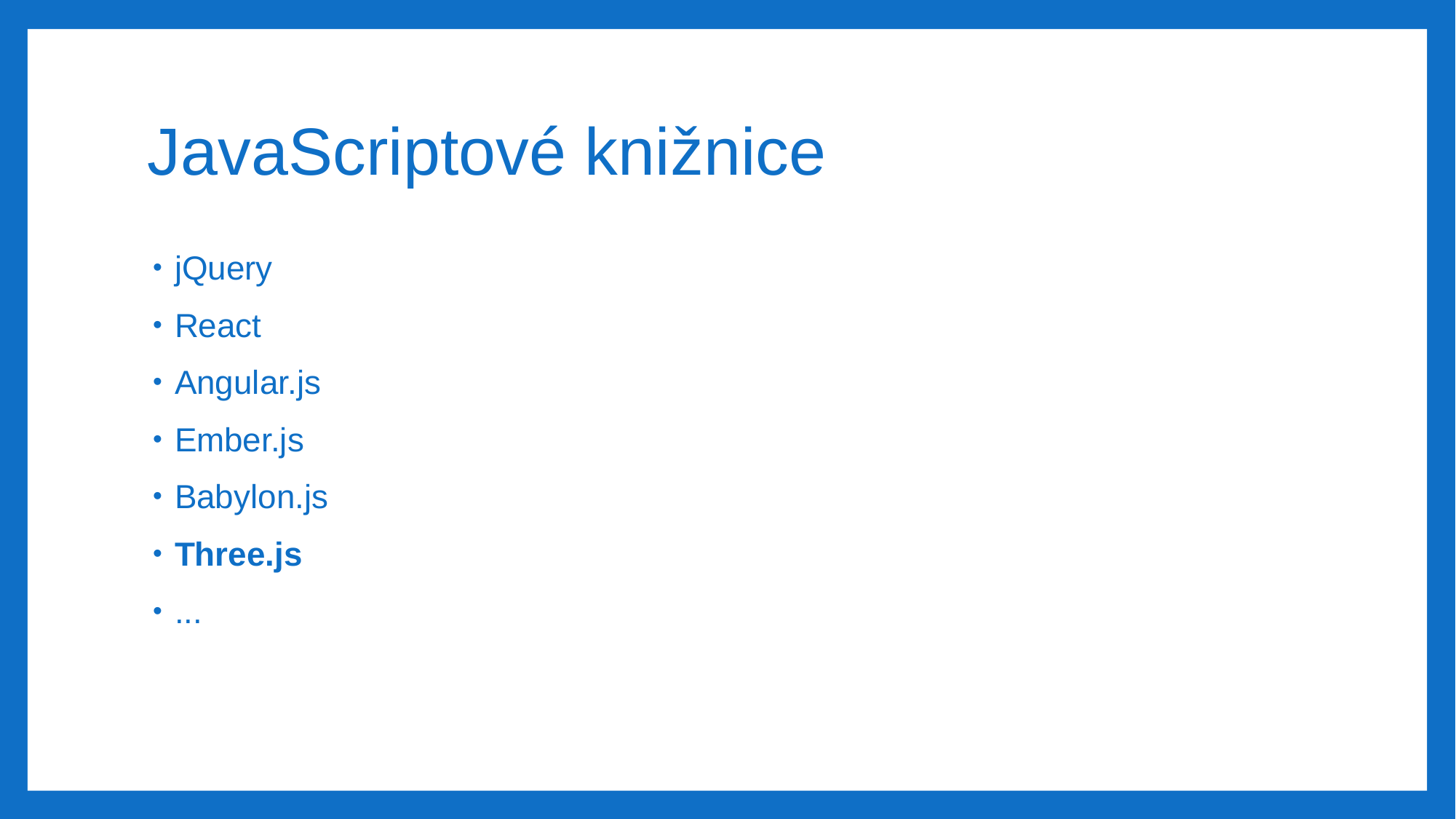

# JavaScriptové knižnice
jQuery
React
Angular.js
Ember.js
Babylon.js
Three.js
...